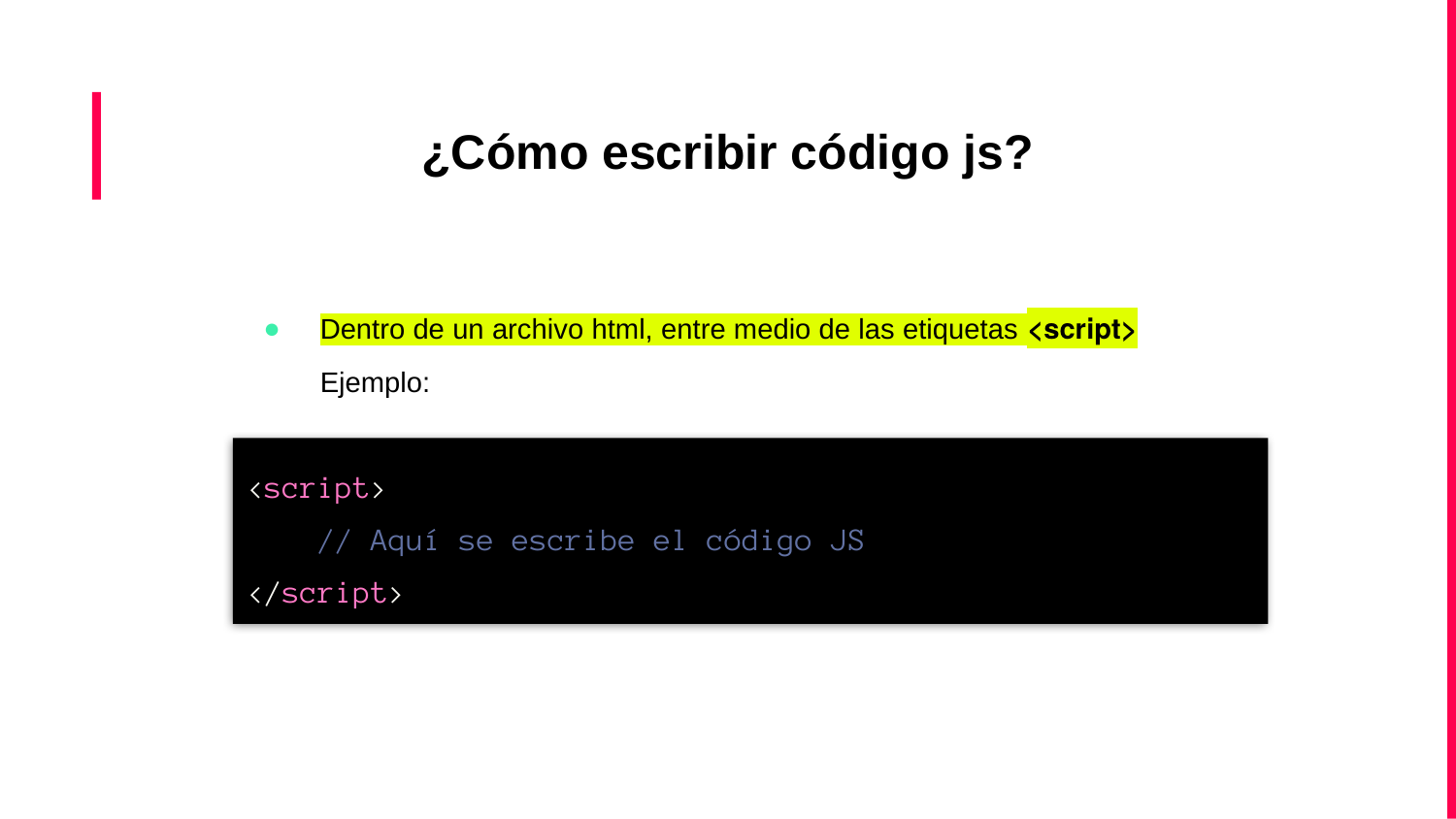

¿Cómo escribir código js?
Dentro de un archivo html, entre medio de las etiquetas <script>
Ejemplo:
<script>
    // Aquí se escribe el código JS
</script>